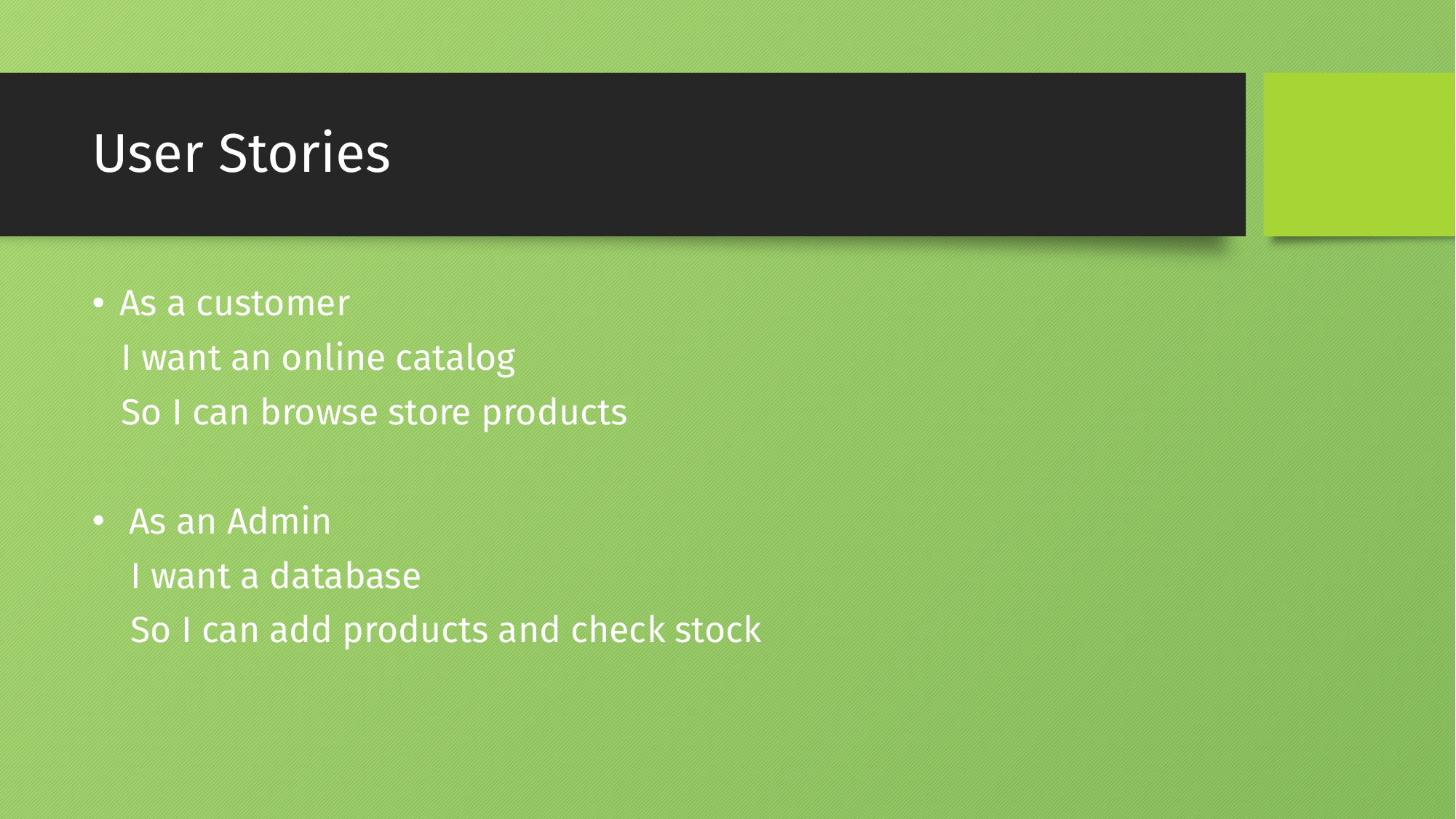

# User Stories
As a customer
   I want an online catalog
   So I can browse store products

 As an Admin
    I want a database
    So I can add products and check stock